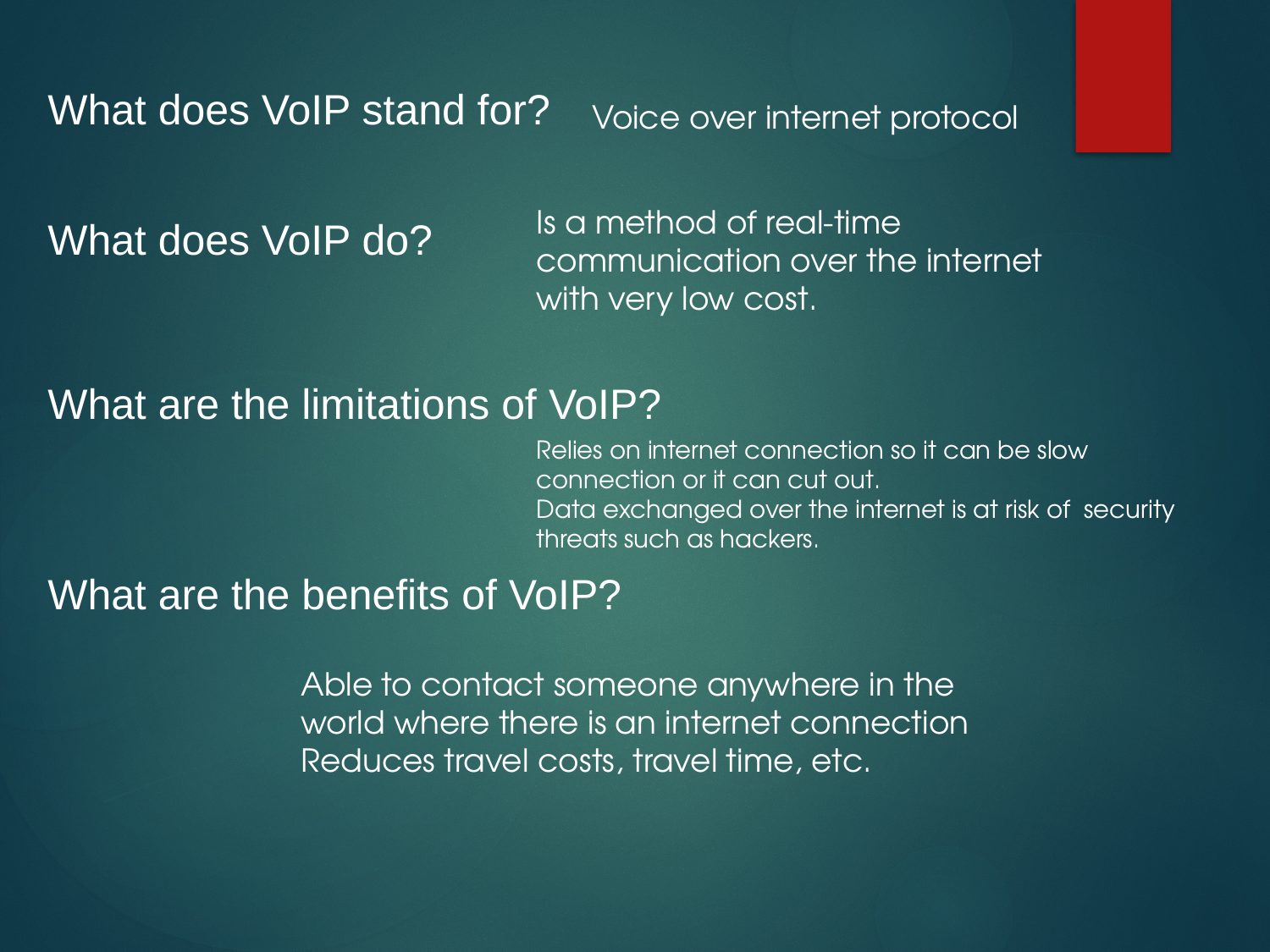

What does VoIP stand for?
Voice over internet protocol
Is a method of real-time communication over the internet with very low cost.
What does VoIP do?
What are the limitations of VoIP?
Relies on internet connection so it can be slow connection or it can cut out.
Data exchanged over the internet is at risk of  security threats such as hackers.
What are the benefits of VoIP?
Able to contact someone anywhere in the world where there is an internet connection
Reduces travel costs, travel time, etc.